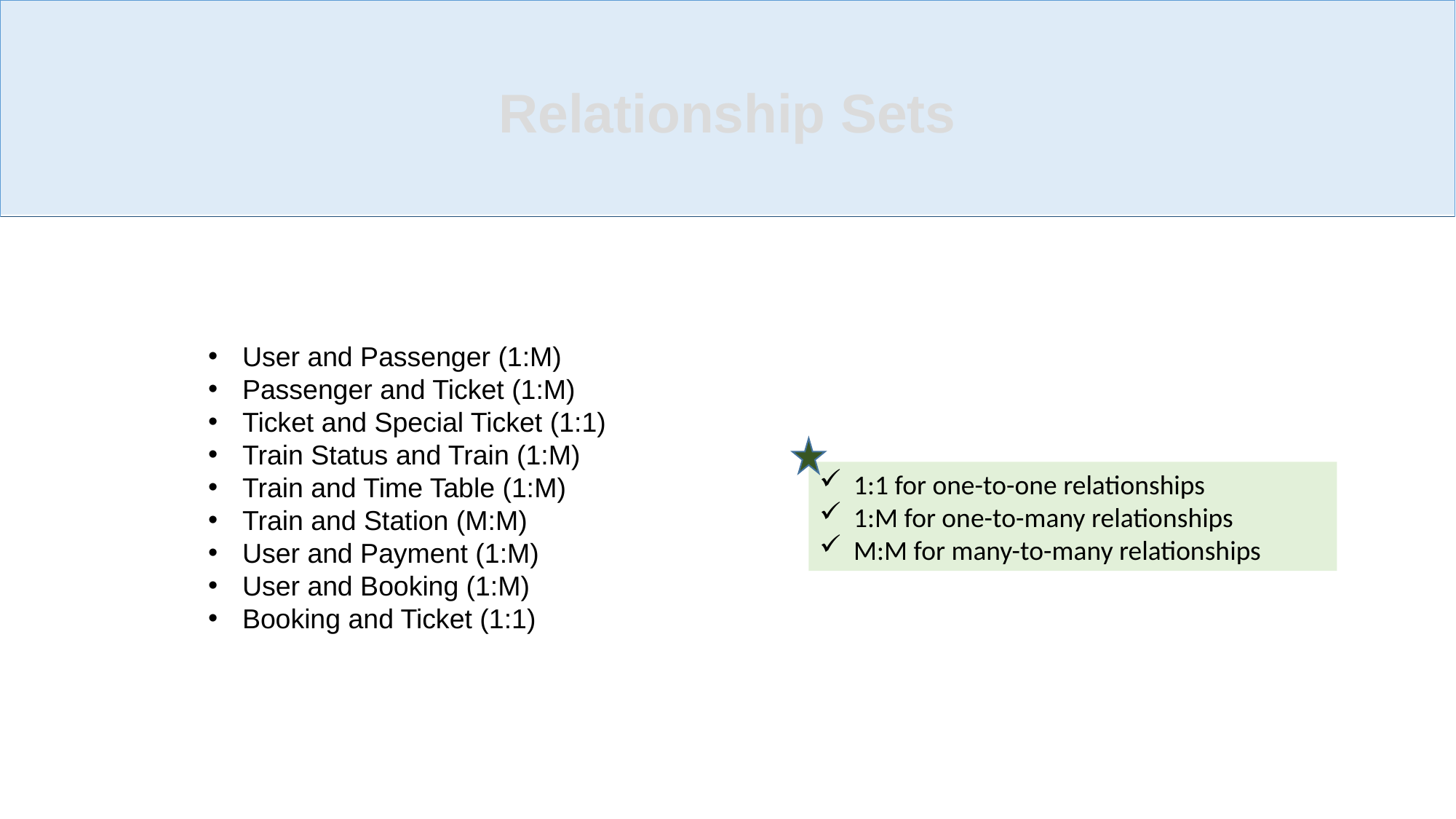

Relationship Sets
User and Passenger (1:M)
Passenger and Ticket (1:M)
Ticket and Special Ticket (1:1)
Train Status and Train (1:M)
Train and Time Table (1:M)
Train and Station (M:M)
User and Payment (1:M)
User and Booking (1:M)
Booking and Ticket (1:1)

1:1 for one-to-one relationships
1:M for one-to-many relationships
M:M for many-to-many relationships